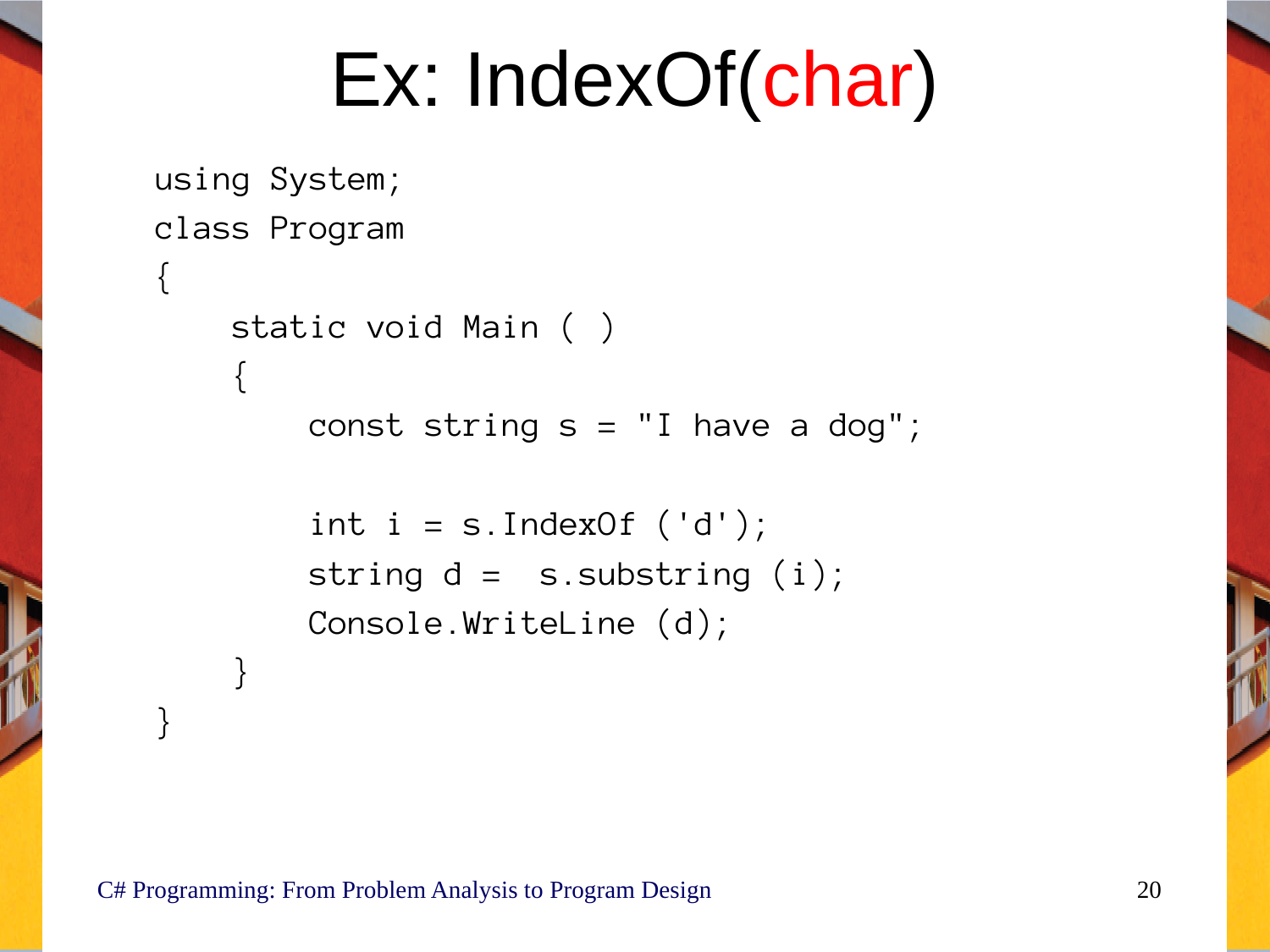

# Ex: IndexOf(char)
	using System;
	class Program
	{
	    static void Main ( )
	    {
	        const string s = "I have a dog";

	        int i = s.IndexOf ('d');
	        string d =  s.substring (i);
 	        Console.WriteLine (d);
	    }
	}
C# Programming: From Problem Analysis to Program Design

20